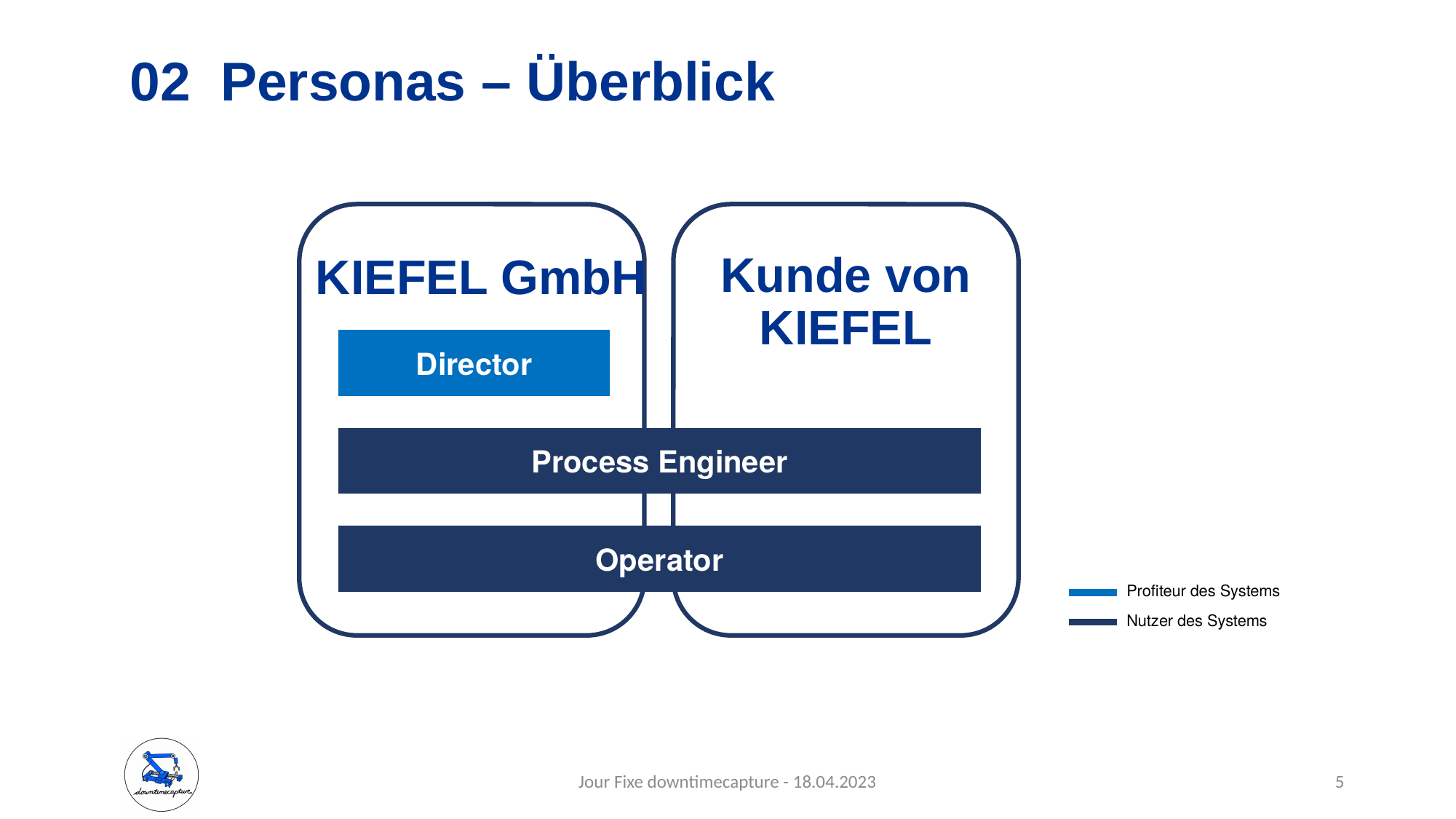

# 02  Personas – Überblick

Director
Process Engineer
Operator

Kunde von KIEFEL

KIEFEL GmbH
Profiteur des Systems

Nutzer des Systems

Jour Fixe downtimecapture - 18.04.2023
5